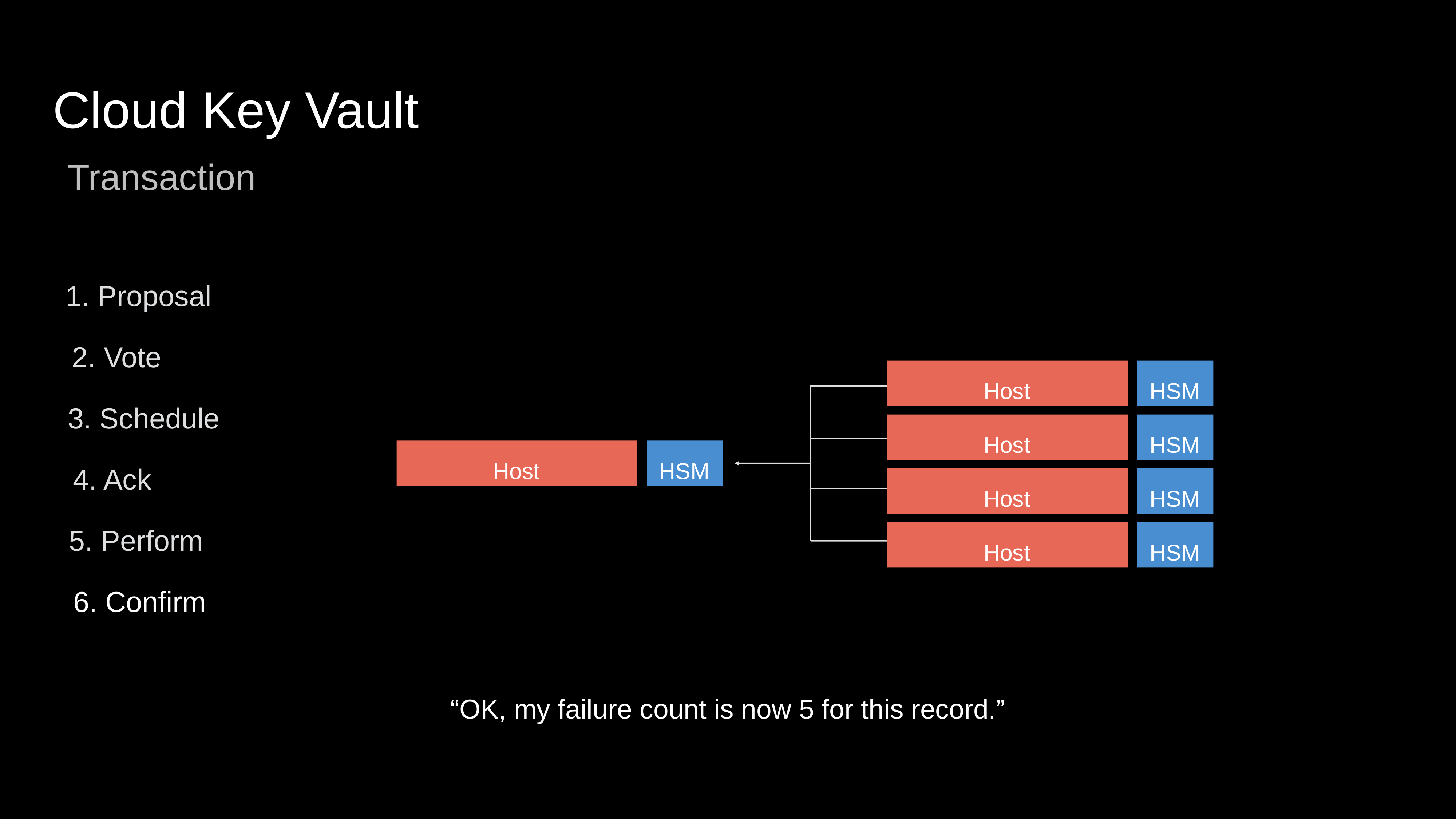

Cloud Key Vault
Transaction
1. Proposal
2. Vote

Host
HSM

Host
HSM

Host
HSM

Host
HSM

3. Schedule

Host
HSM
4. Ack

5. Perform

6. Confirm
“OK, my failure count is now 5 for this record.”